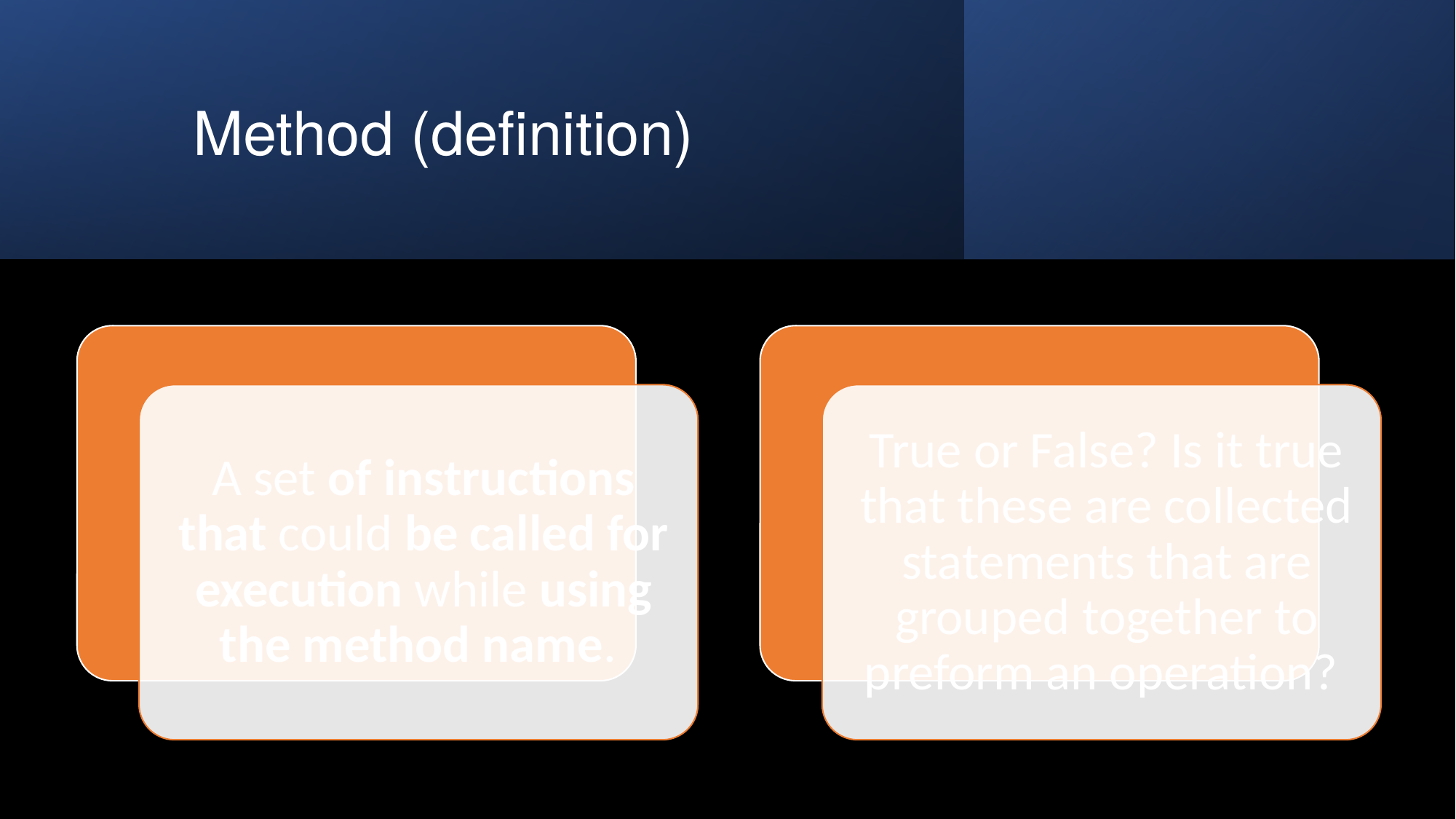

# Method (definition)
A set of instructions that could be called for execution while using the method name.
True or False? Is it true that these are collected statements that are grouped together to preform an operation?